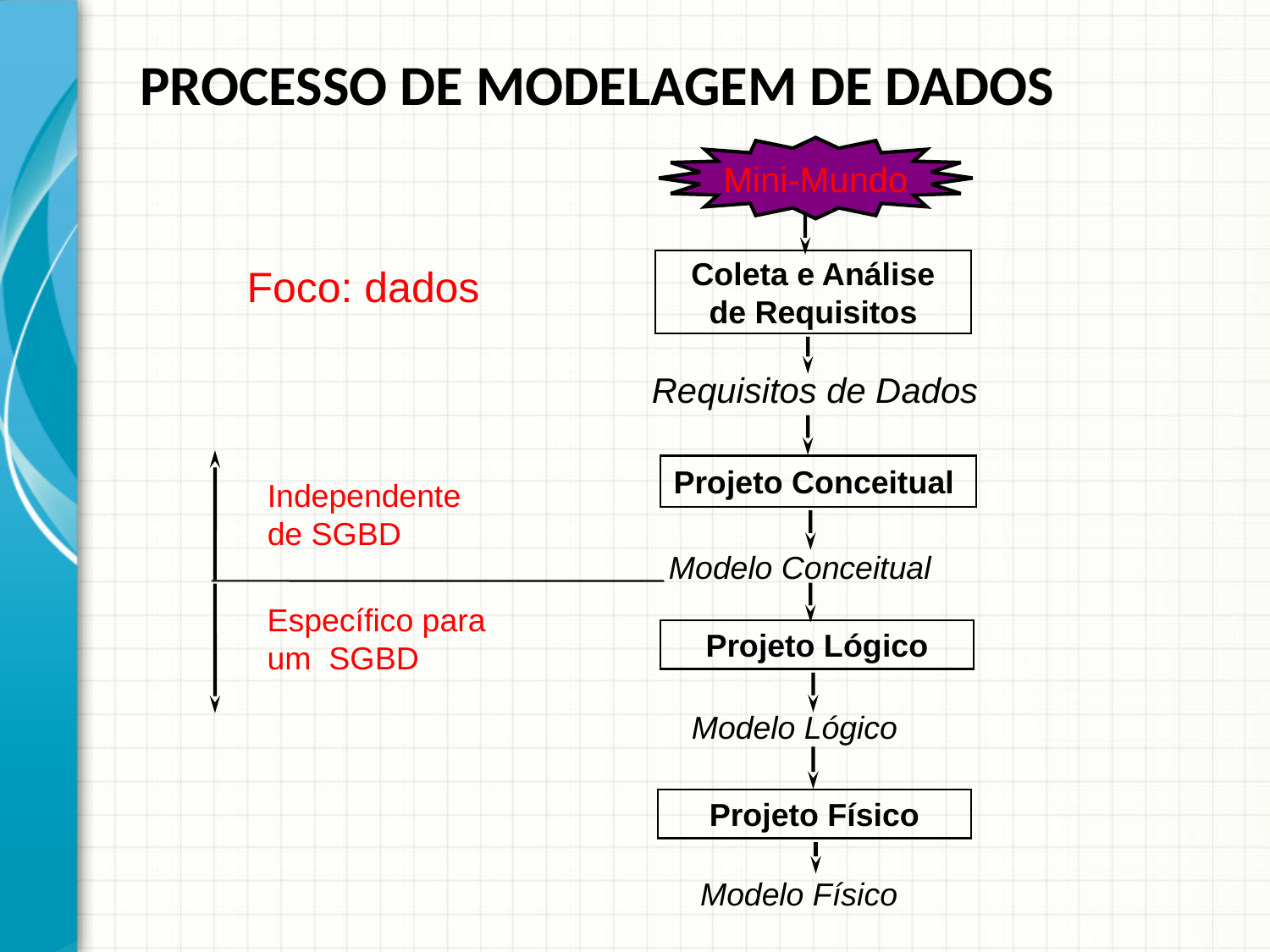

PROCESSO DE MODELAGEM DE DADOS

Mini-Mundo

Coleta e Análise
de Requisitos
Foco: dados

Requisitos de Dados

Projeto Conceitual
Independente
de SGBD

Modelo Conceitual

Específico para
um  SGBD
Projeto Lógico

Modelo Lógico

Projeto Físico

Modelo Físico